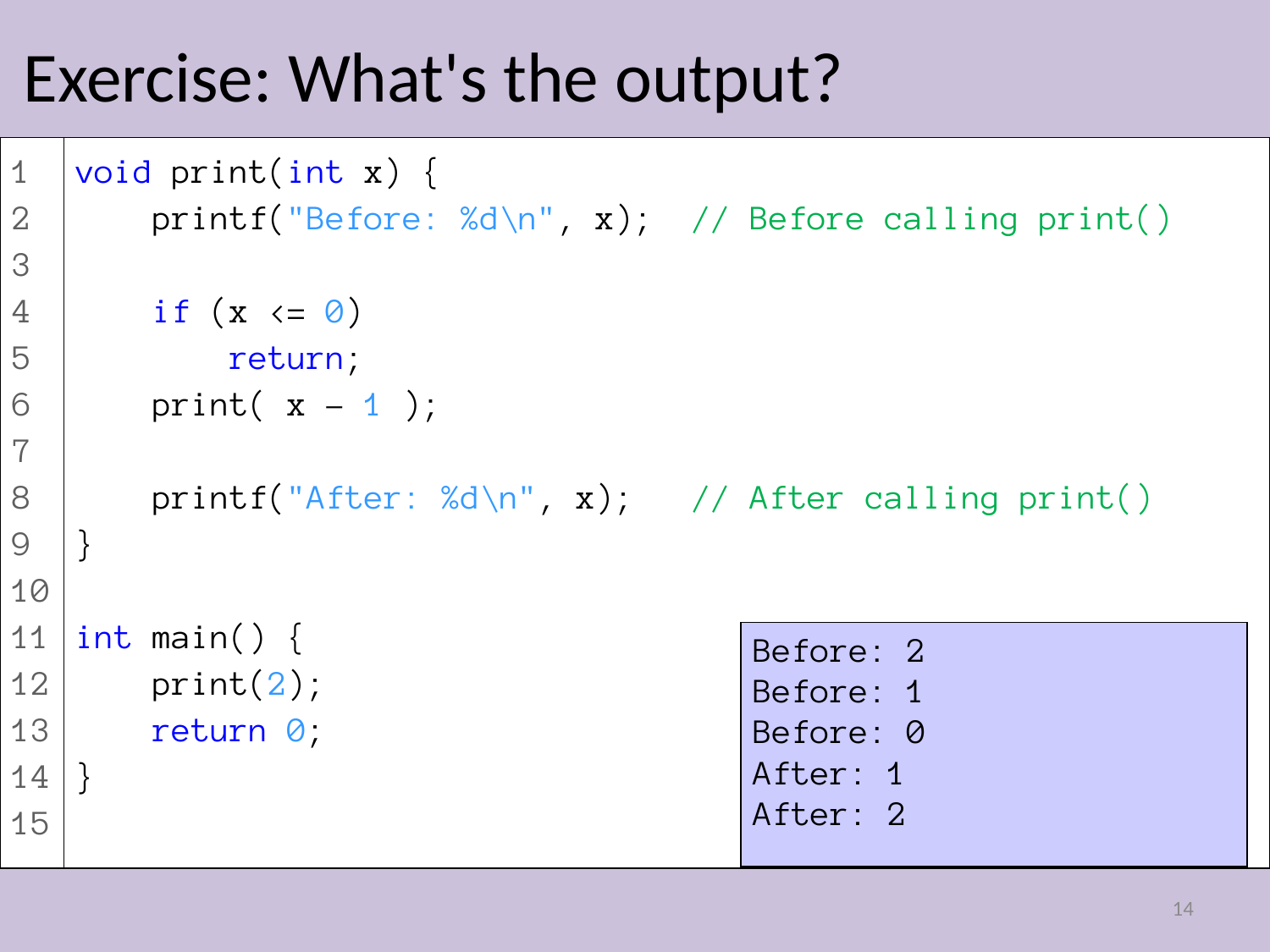

# Exercise: What's the output?
1
2
3
4
5
6
7
8
9
10
11
12
13
14
15
void print(int x) {
    printf("Before: %d\n", x);  // Before calling print()

    if (x <= 0)
        return;
    print( x – 1 );

    printf("After: %d\n", x);   // After calling print()
}

int main() {
    print(2);
    return 0;
}
Before: 2
Before: 1
Before: 0
After: 1
After: 2
14